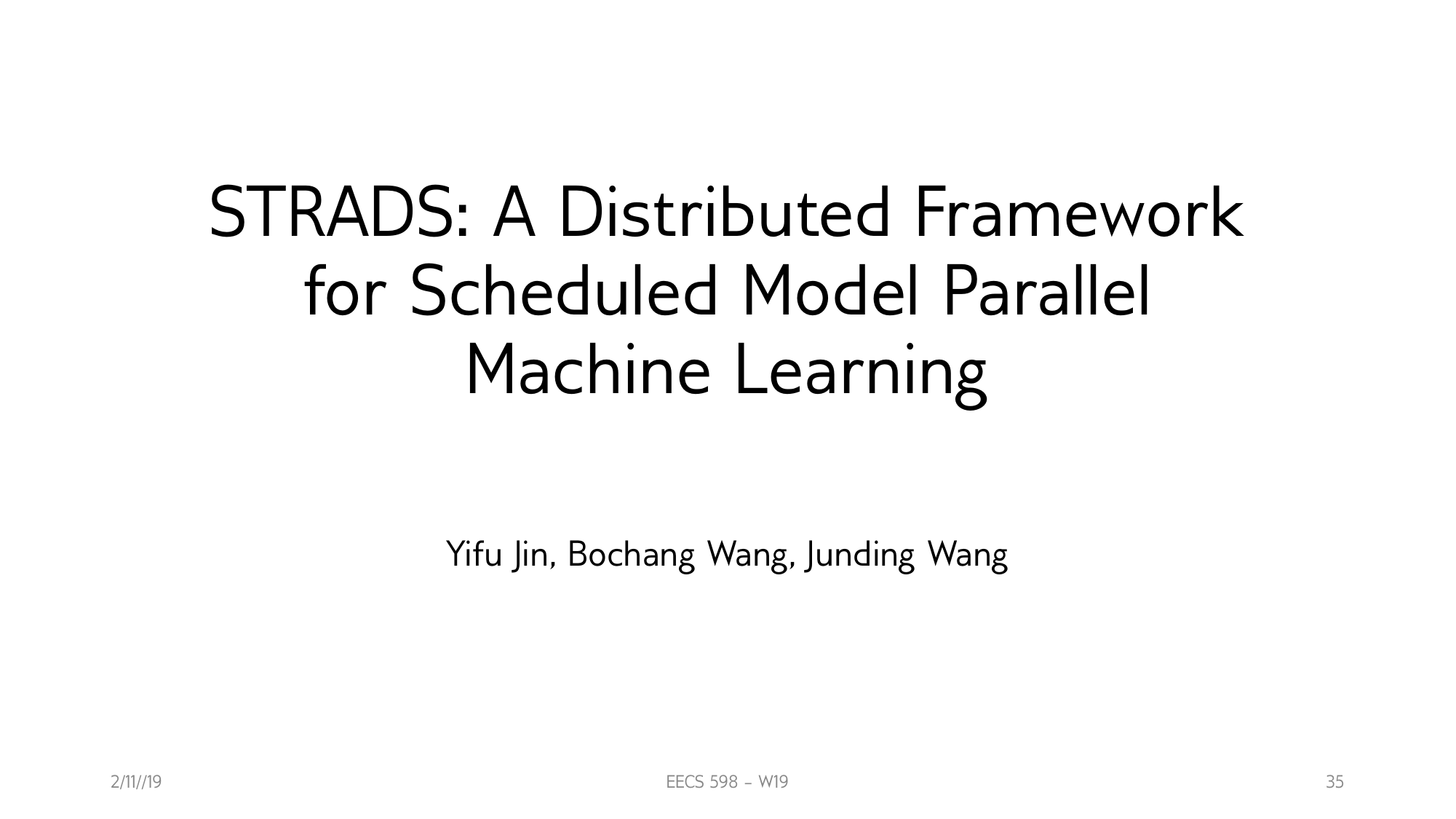

# STRADS: A Distributed Framework for Scheduled Model Parallel Machine Learning
Yifu Jin, Bochang Wang, Junding Wang
2/11//19
EECS 598 – W19
35